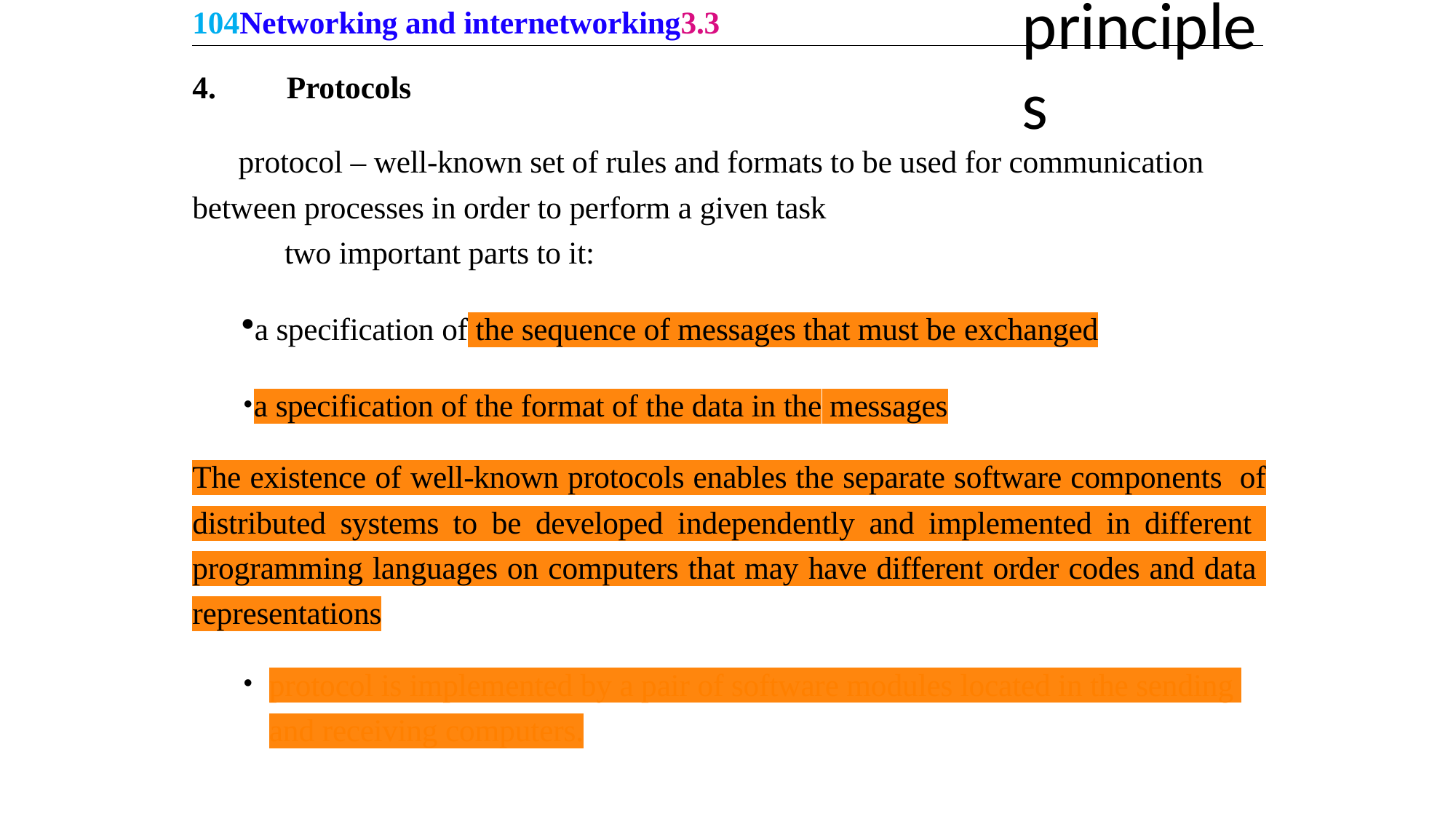

104Networking and internetworking3.3
Network principles

Protocols
protocol – well-known set of rules and formats to be used for communication  between processes in order to perform a given task
two important parts to it:

a specification of the sequence of messages that must be exchanged

a specification of the format of the data in the messages
The existence of well-known protocols enables the separate software components  of distributed systems to be developed independently and implemented in different  programming languages on computers that may have different order codes and data  representations
protocol is implemented by a pair of software modules located in the sending  and receiving computers.